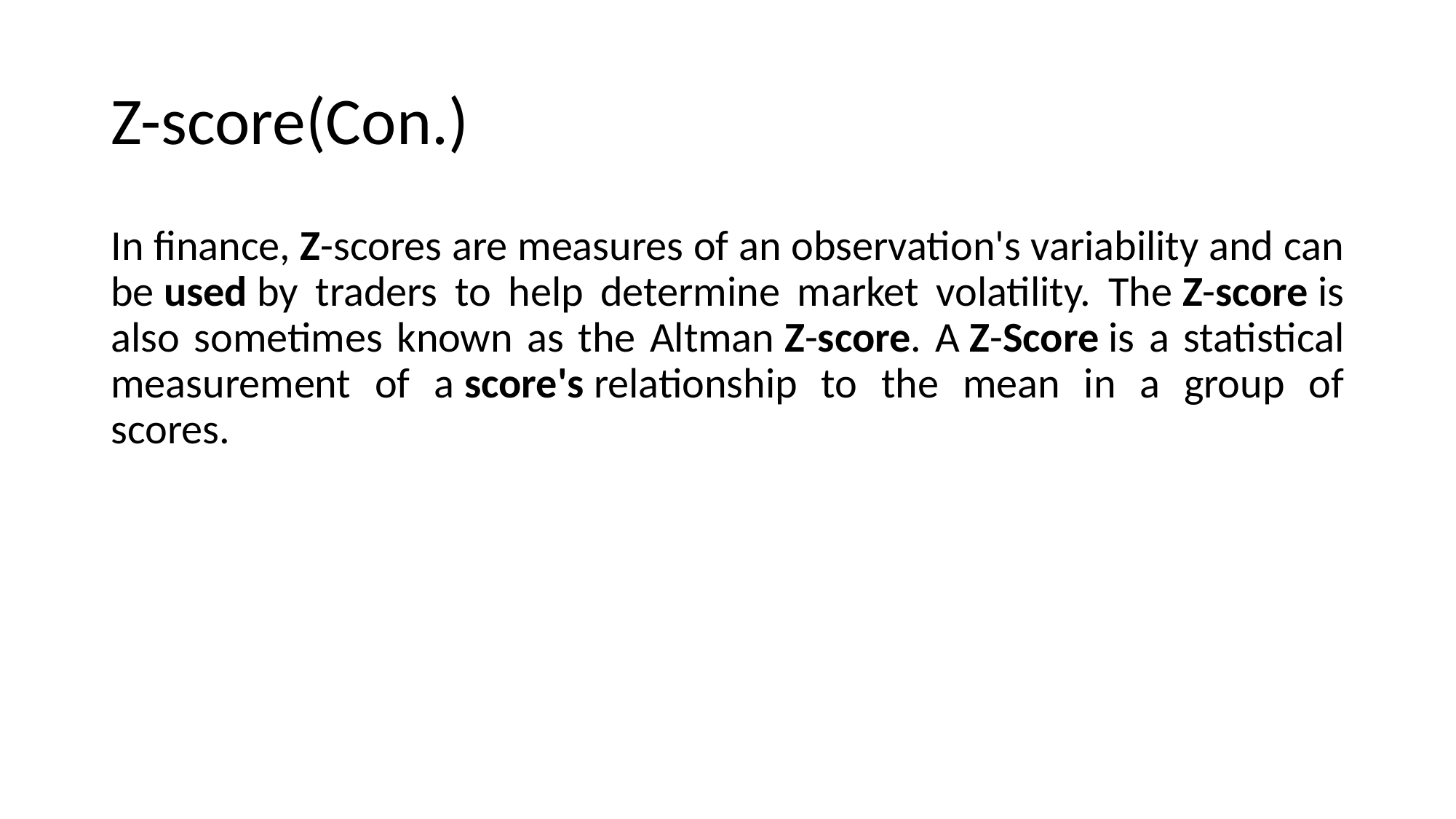

# Z-score(Con.)
In finance, Z-scores are measures of an observation's variability and can be used by traders to help determine market volatility. The Z-score is also sometimes known as the Altman Z-score. A Z-Score is a statistical measurement of a score's relationship to the mean in a group of scores.